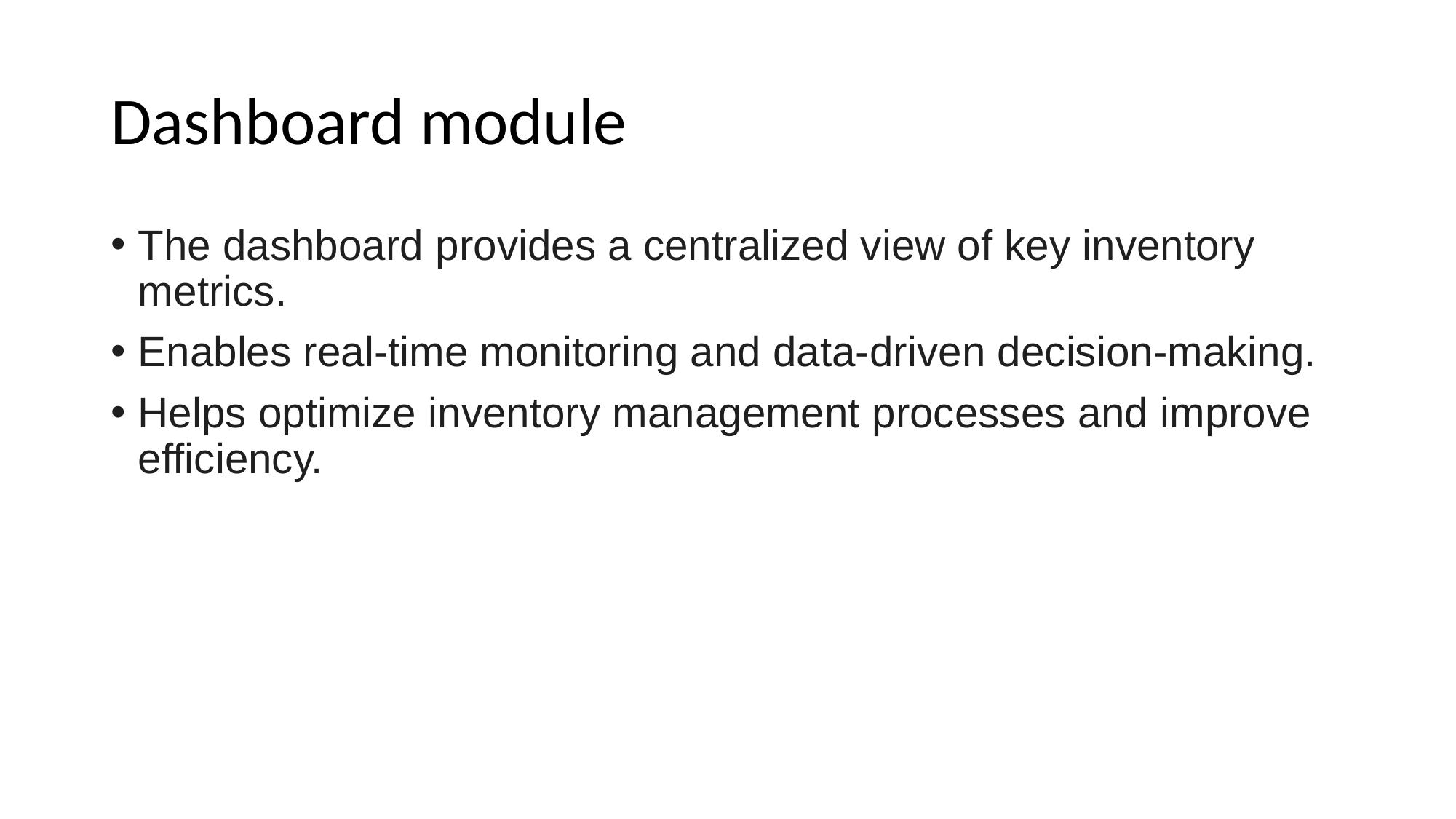

# Dashboard module
The dashboard provides a centralized view of key inventory metrics.
Enables real-time monitoring and data-driven decision-making.
Helps optimize inventory management processes and improve efficiency.